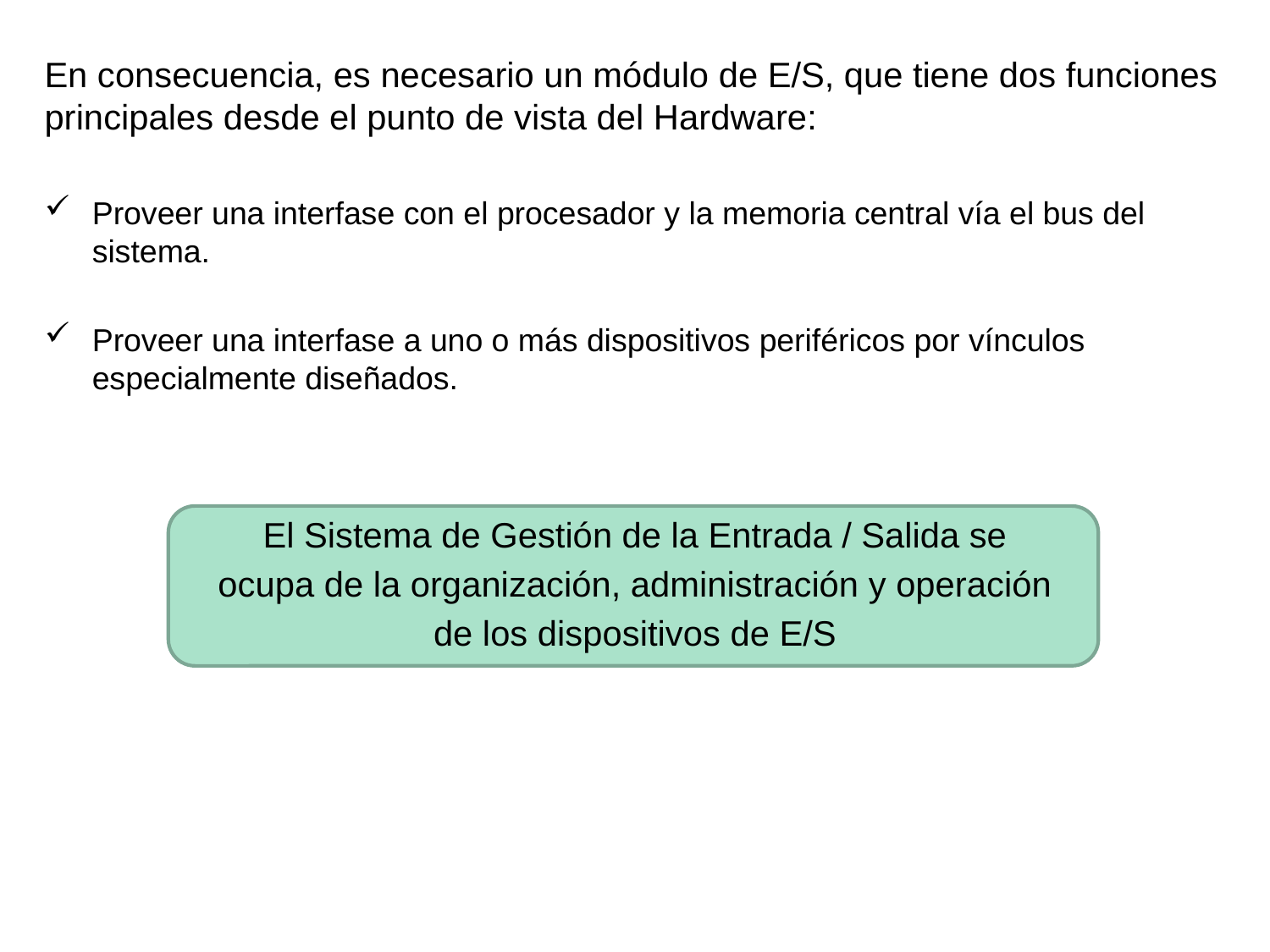

En consecuencia, es necesario un módulo de E/S, que tiene dos funciones principales desde el punto de vista del Hardware:

Proveer una interfase con el procesador y la memoria central vía el bus del sistema.

Proveer una interfase a uno o más dispositivos periféricos por vínculos especialmente diseñados.
El Sistema de Gestión de la Entrada / Salida se
ocupa de la organización, administración y operación
de los dispositivos de E/S